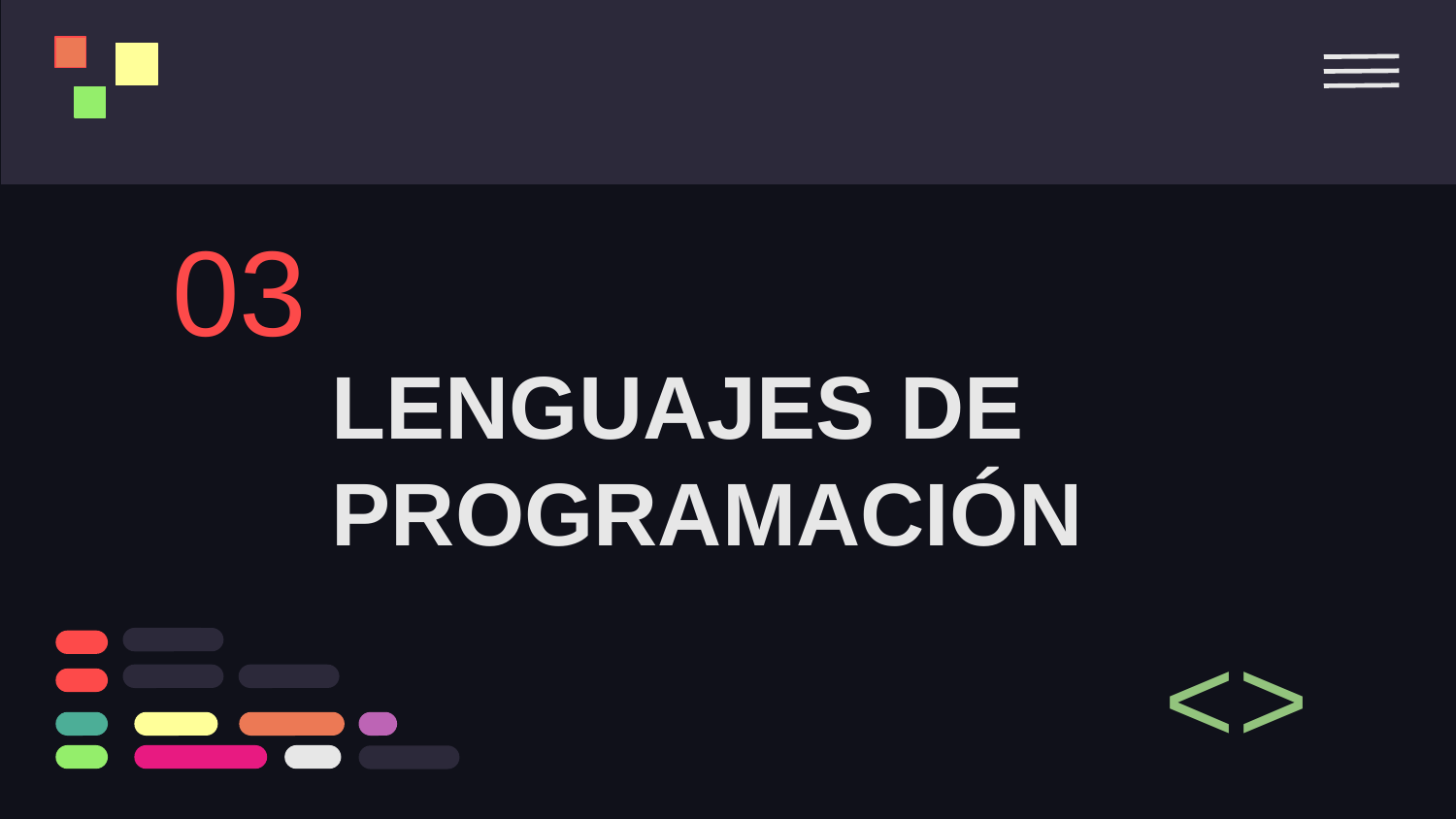

03
# LENGUAJES DE PROGRAMACIÓN
<
>